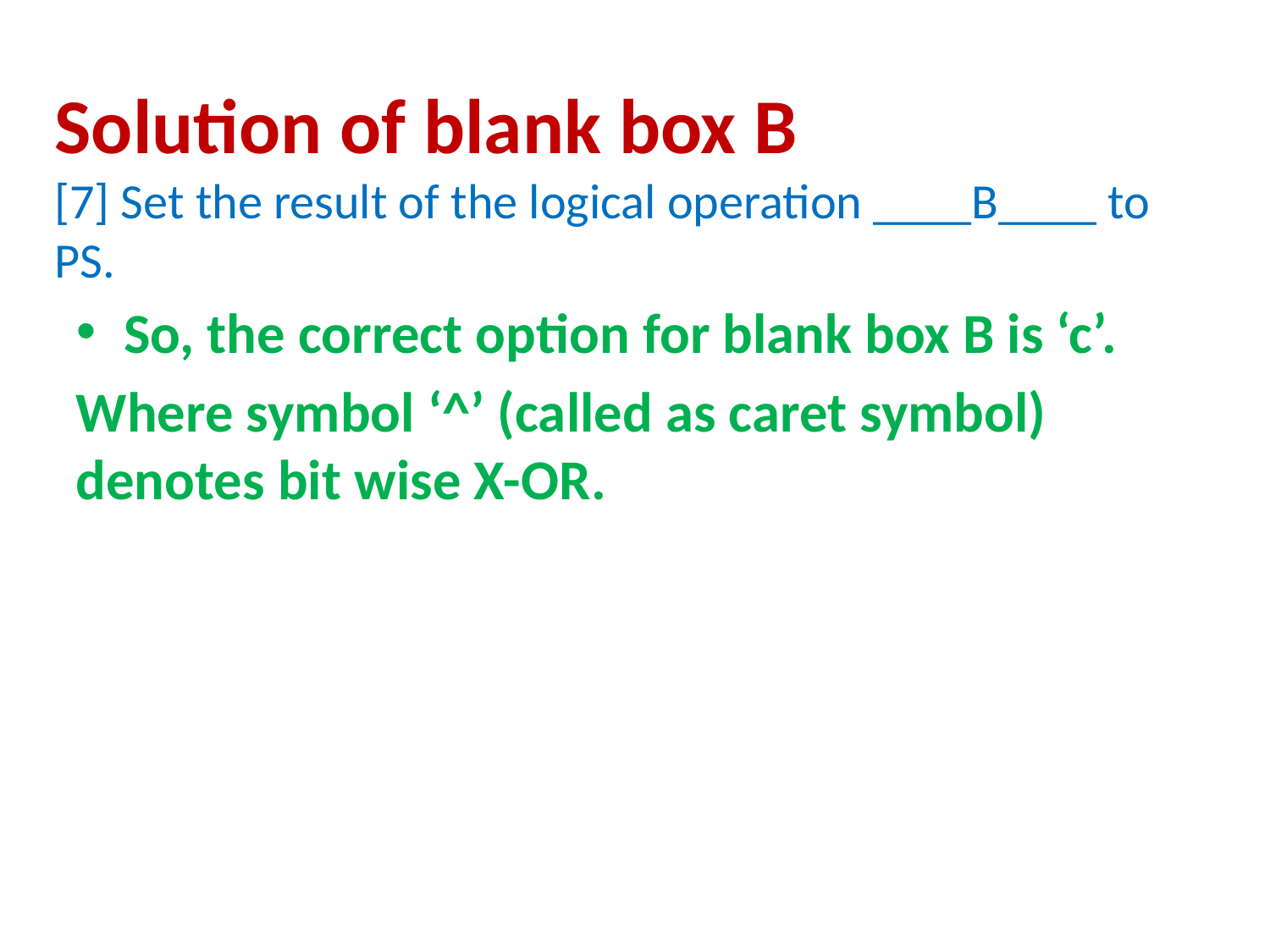

Solution of blank box B
[7] Set the result of the logical operation ____B____ to PS.

So, the correct option for blank box B is ‘c’.
Where symbol ‘^’ (called as caret symbol) denotes bit wise X-OR.